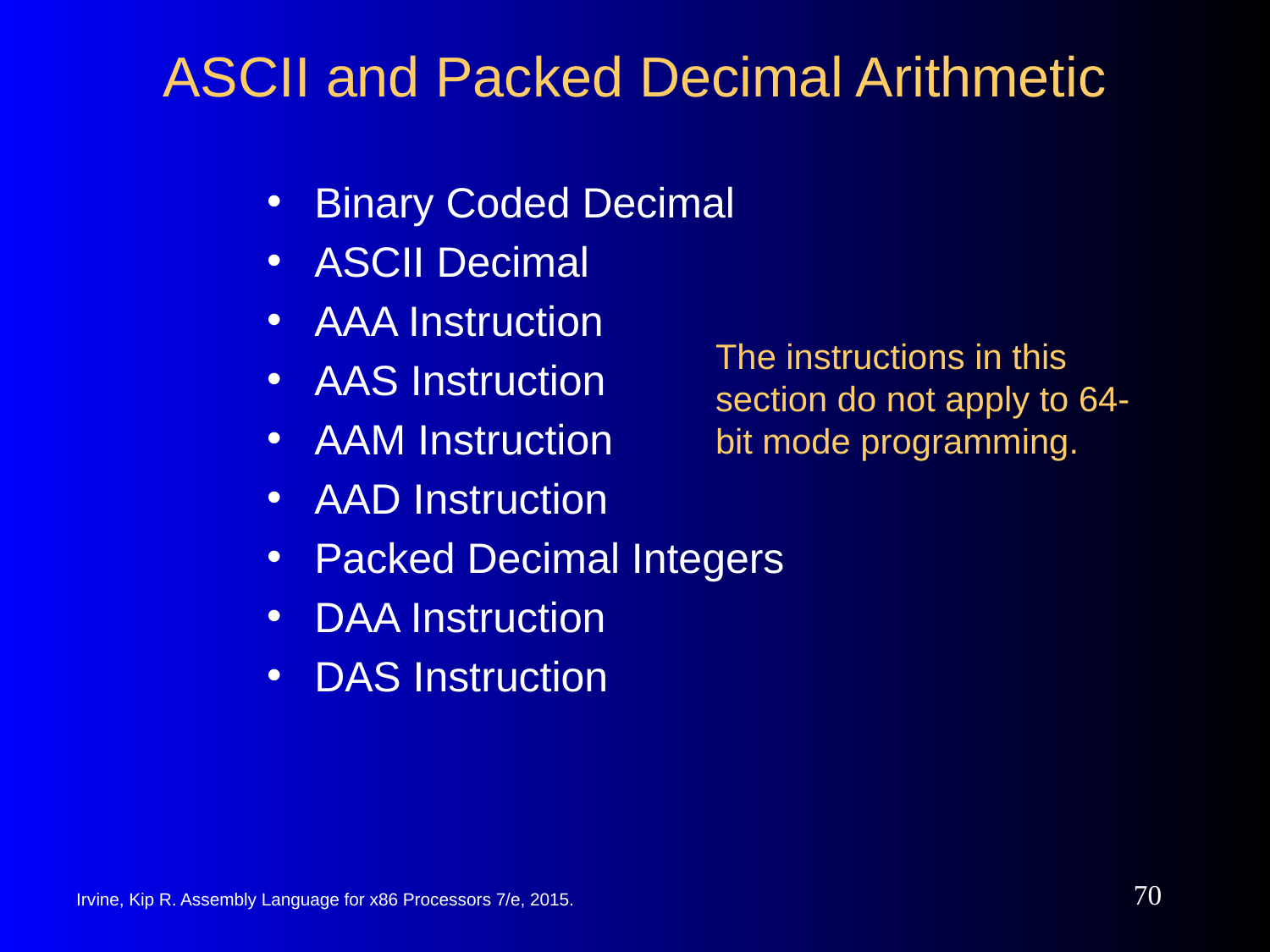

# ASCII and Packed Decimal Arithmetic
Binary Coded Decimal
ASCII Decimal
AAA Instruction
AAS Instruction
AAM Instruction
AAD Instruction
Packed Decimal Integers
DAA Instruction
DAS Instruction
The instructions in this section do not apply to 64-bit mode programming.
70
Irvine, Kip R. Assembly Language for x86 Processors 7/e, 2015.